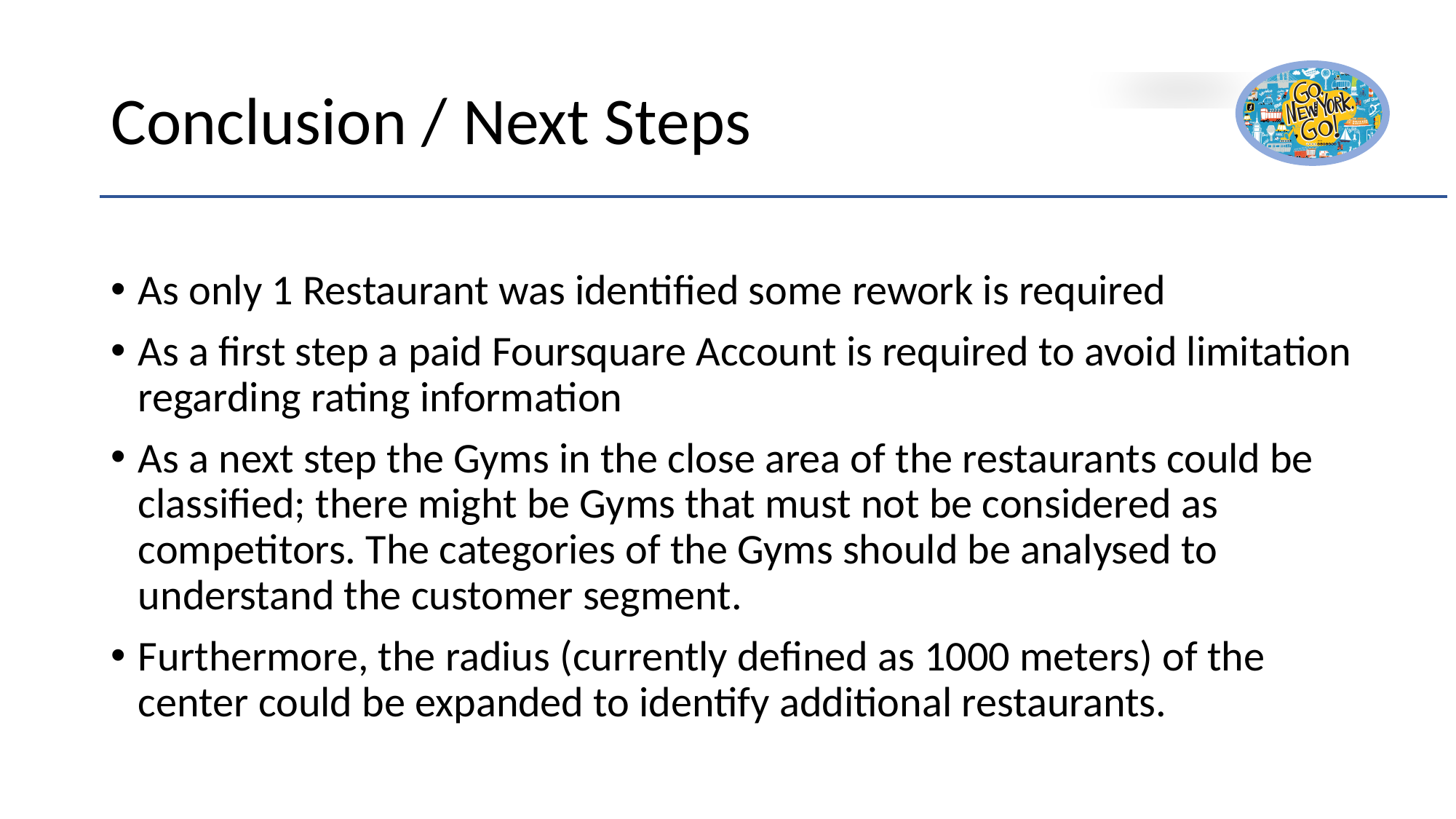

# Conclusion / Next Steps
As only 1 Restaurant was identified some rework is required
As a first step a paid Foursquare Account is required to avoid limitation regarding rating information
As a next step the Gyms in the close area of the restaurants could be classified; there might be Gyms that must not be considered as competitors. The categories of the Gyms should be analysed to understand the customer segment.
Furthermore, the radius (currently defined as 1000 meters) of the center could be expanded to identify additional restaurants.